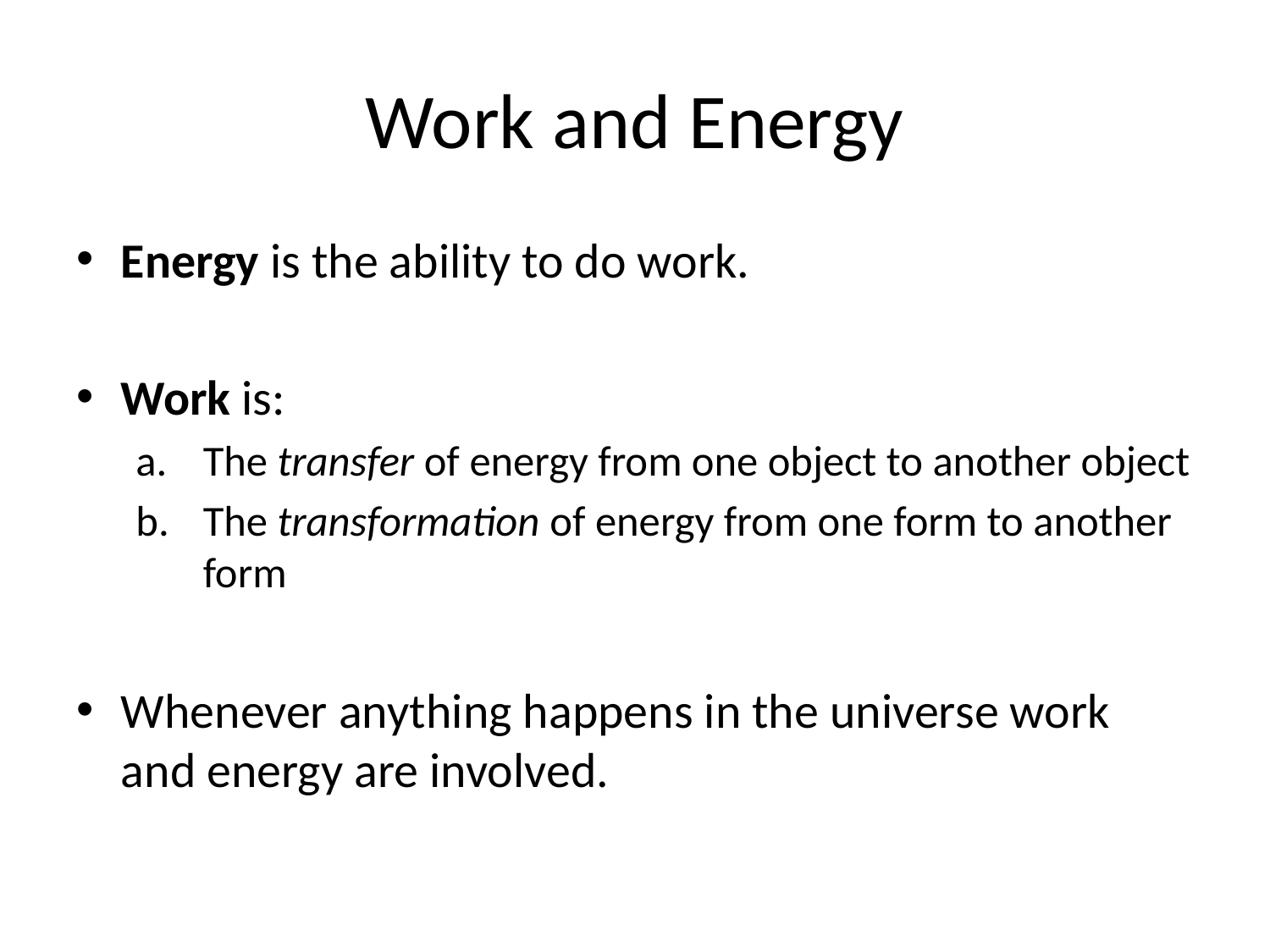

# Work and Energy
Energy is the ability to do work.

Work is:
The transfer of energy from one object to another object
The transformation of energy from one form to another form

Whenever anything happens in the universe work and energy are involved.